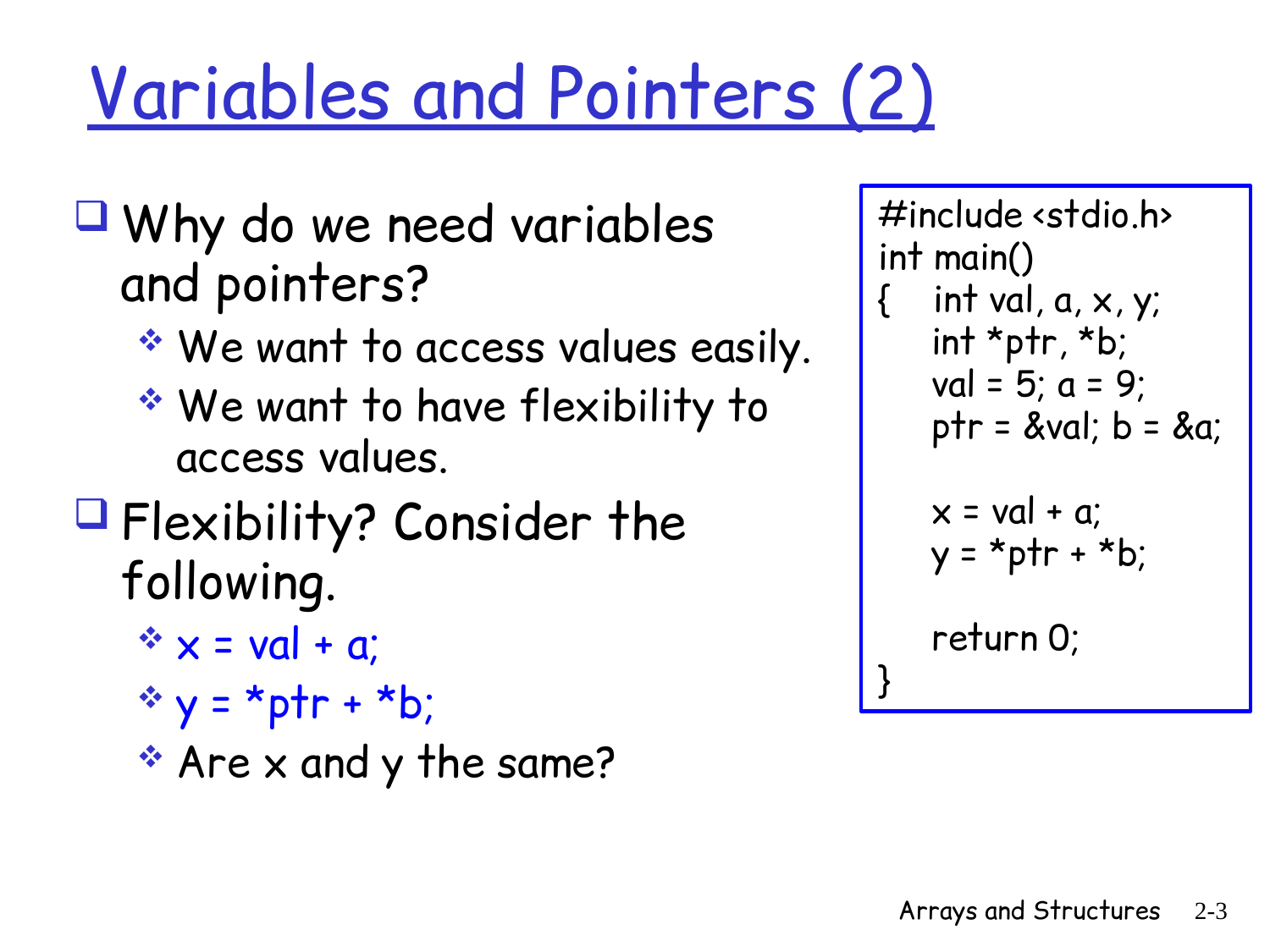

# Variables and Pointers (2)

Why do we need variables
and pointers?
We want to access values easily.
We want to have flexibility to
access values.
Flexibility? Consider the
following.
x = val + a;
y = *ptr + *b;
Are x and y the same?

#include <stdio.h>
int main()
{    int val, a, x, y;
     int *ptr, *b;
     val = 5; a = 9;
     ptr = &val; b = &a;

     x = val + a;
     y = *ptr + *b;

     return 0;
}
Arrays and Structures
2-3